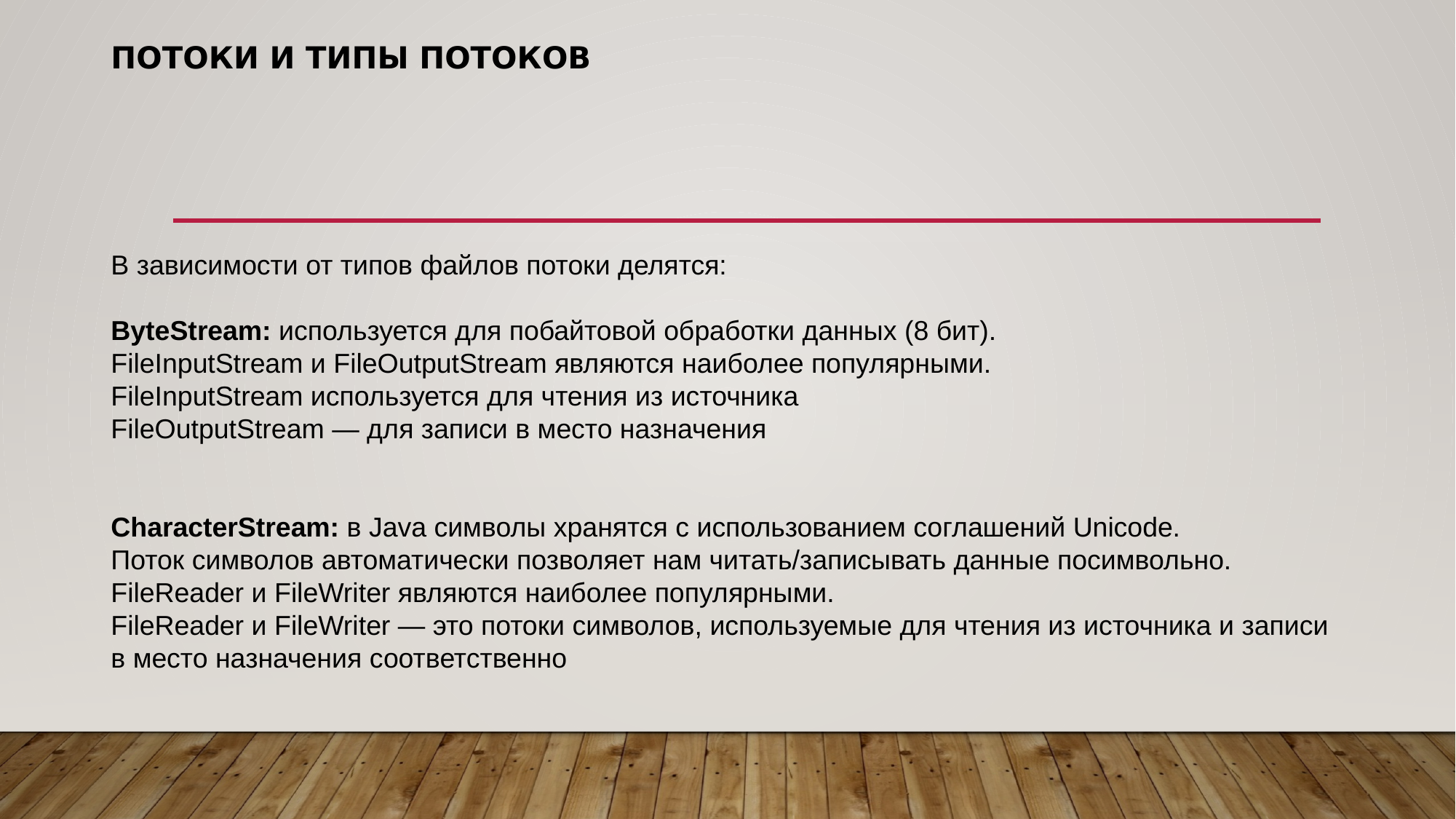

# Потоки и Типы потоков
В зависимости от типов файлов потоки делятся:

ByteStream: используется для побайтовой обработки данных (8 бит).
FileInputStream и FileOutputStream являются наиболее популярными.
FileInputStream используется для чтения из источника
FileOutputStream — для записи в место назначения

CharacterStream: в Java символы хранятся с использованием соглашений Unicode.
Поток символов автоматически позволяет нам читать/записывать данные посимвольно.
FileReader и FileWriter являются наиболее популярными.
FileReader и FileWriter — это потоки символов, используемые для чтения из источника и записи в место назначения соответственно